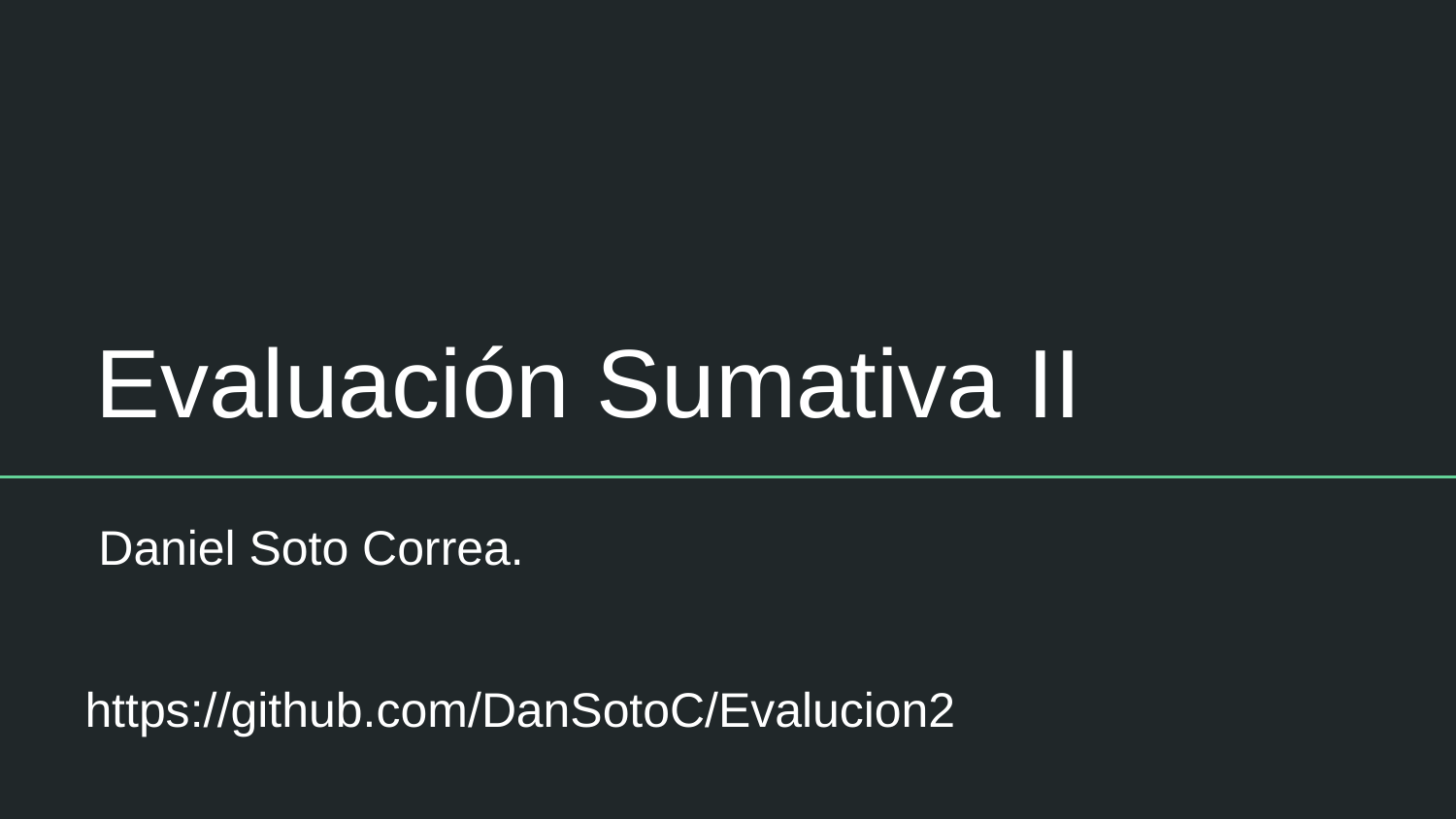

# Evaluación Sumativa II
 Daniel Soto Correa.

https://github.com/DanSotoC/Evalucion2